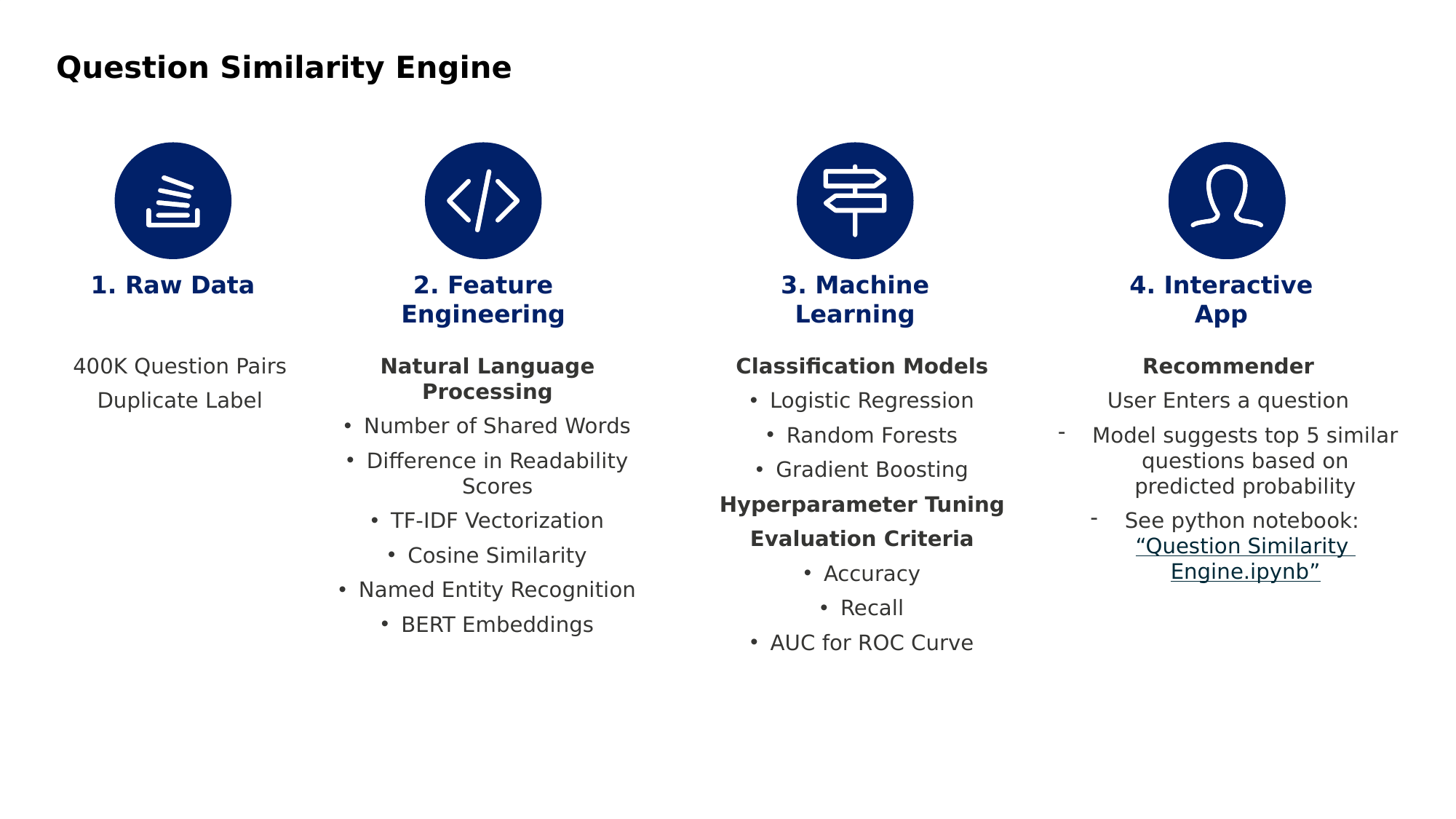

# Question Similarity Engine

4. Interactive App
1. Raw Data
2. Feature Engineering
3. Machine Learning
400K Question Pairs
Duplicate Label
Natural Language Processing
Number of Shared Words
Difference in Readability Scores
TF-IDF Vectorization
Cosine Similarity
Named Entity Recognition
BERT Embeddings
Classification Models
Logistic Regression
Random Forests
Gradient Boosting
Hyperparameter Tuning
Evaluation Criteria
Accuracy
Recall
AUC for ROC Curve
Recommender
User Enters a question
Model suggests top 5 similar questions based on predicted probability
See python notebook: “Question Similarity Engine.ipynb”